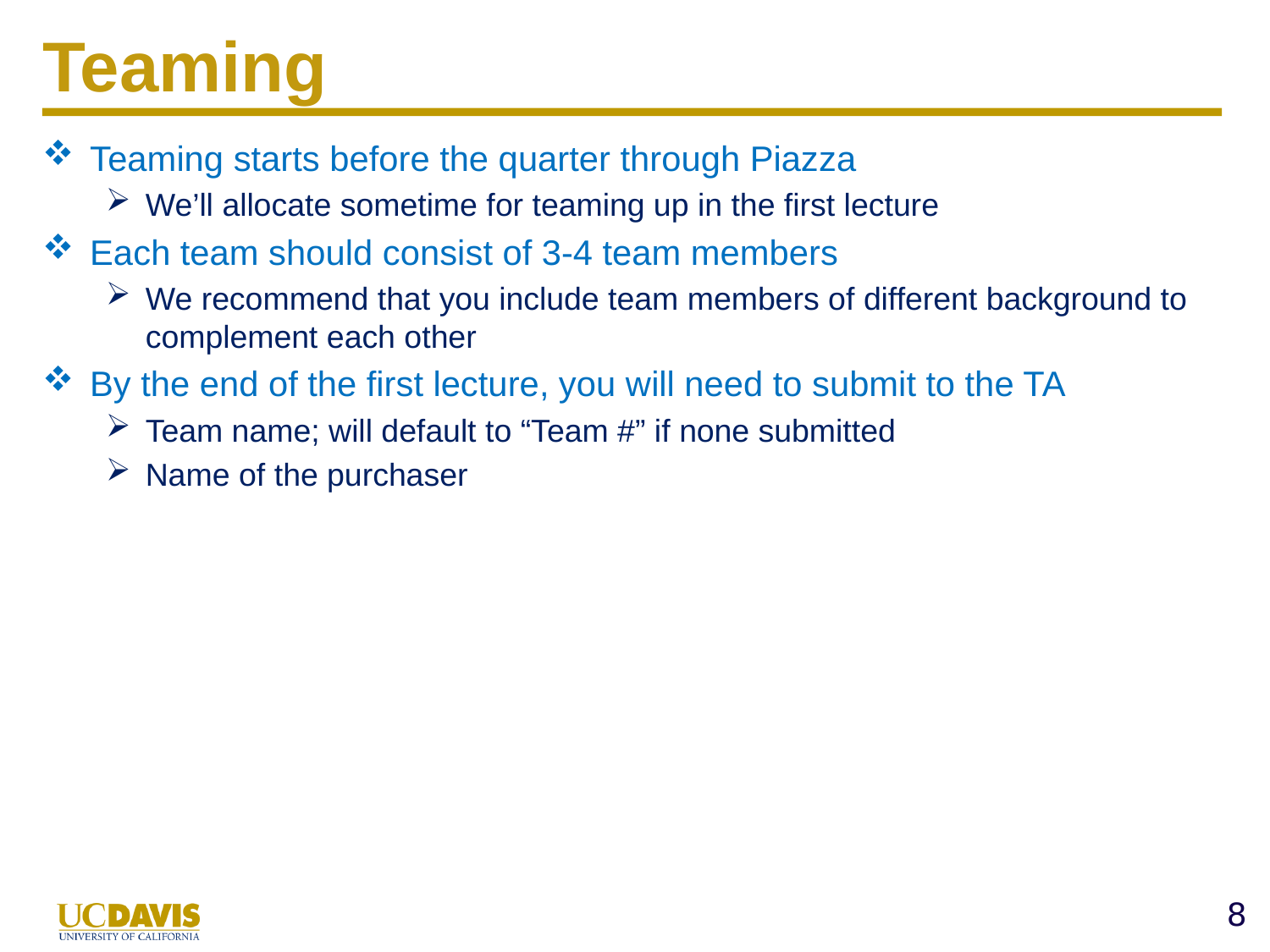

# Teaming
Teaming starts before the quarter through Piazza
We’ll allocate sometime for teaming up in the first lecture
Each team should consist of 3-4 team members
We recommend that you include team members of different background to complement each other
By the end of the first lecture, you will need to submit to the TA
Team name; will default to “Team #” if none submitted
Name of the purchaser